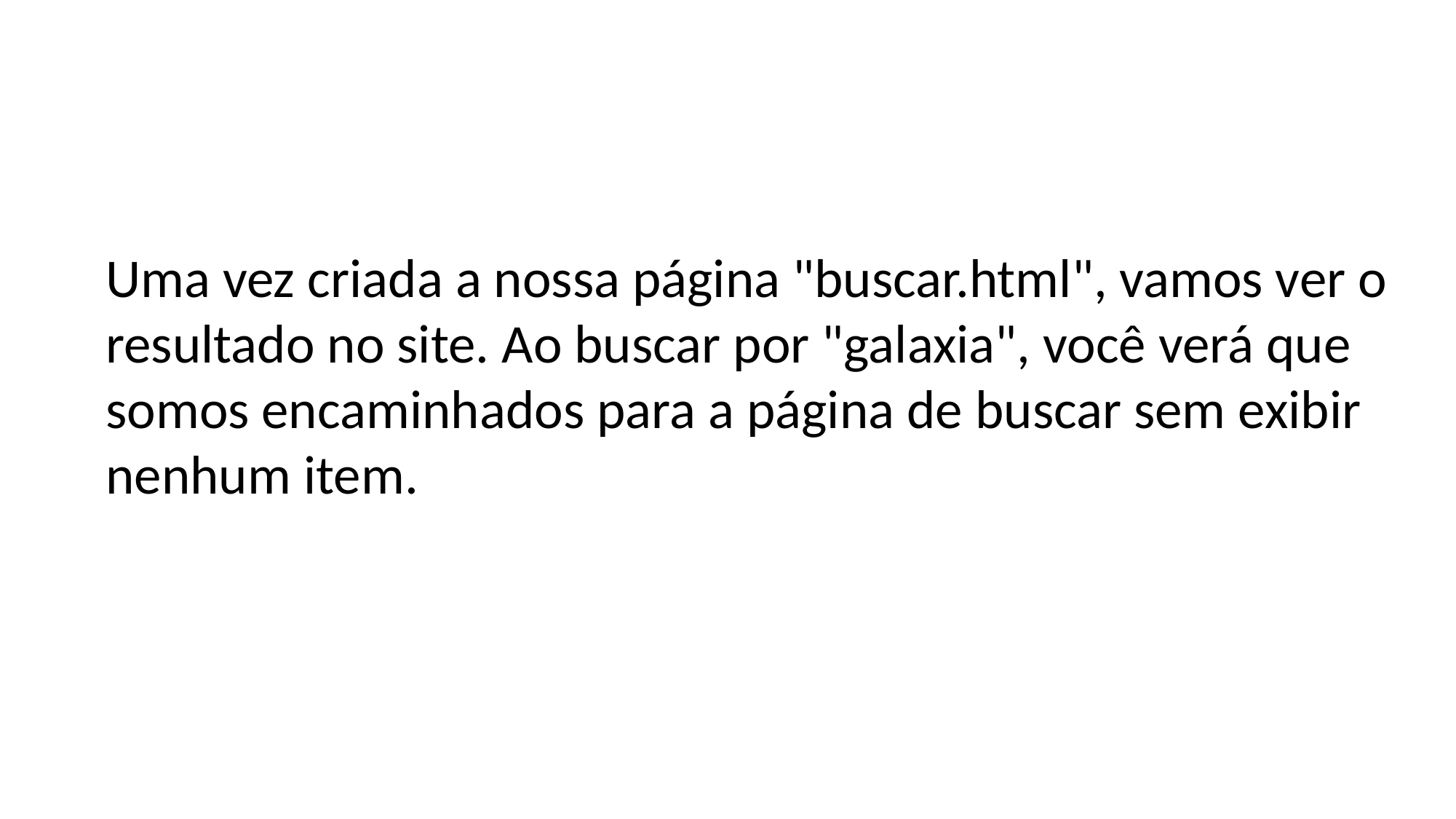

Uma vez criada a nossa página "buscar.html", vamos ver o resultado no site. Ao buscar por "galaxia", você verá que somos encaminhados para a página de buscar sem exibir nenhum item.